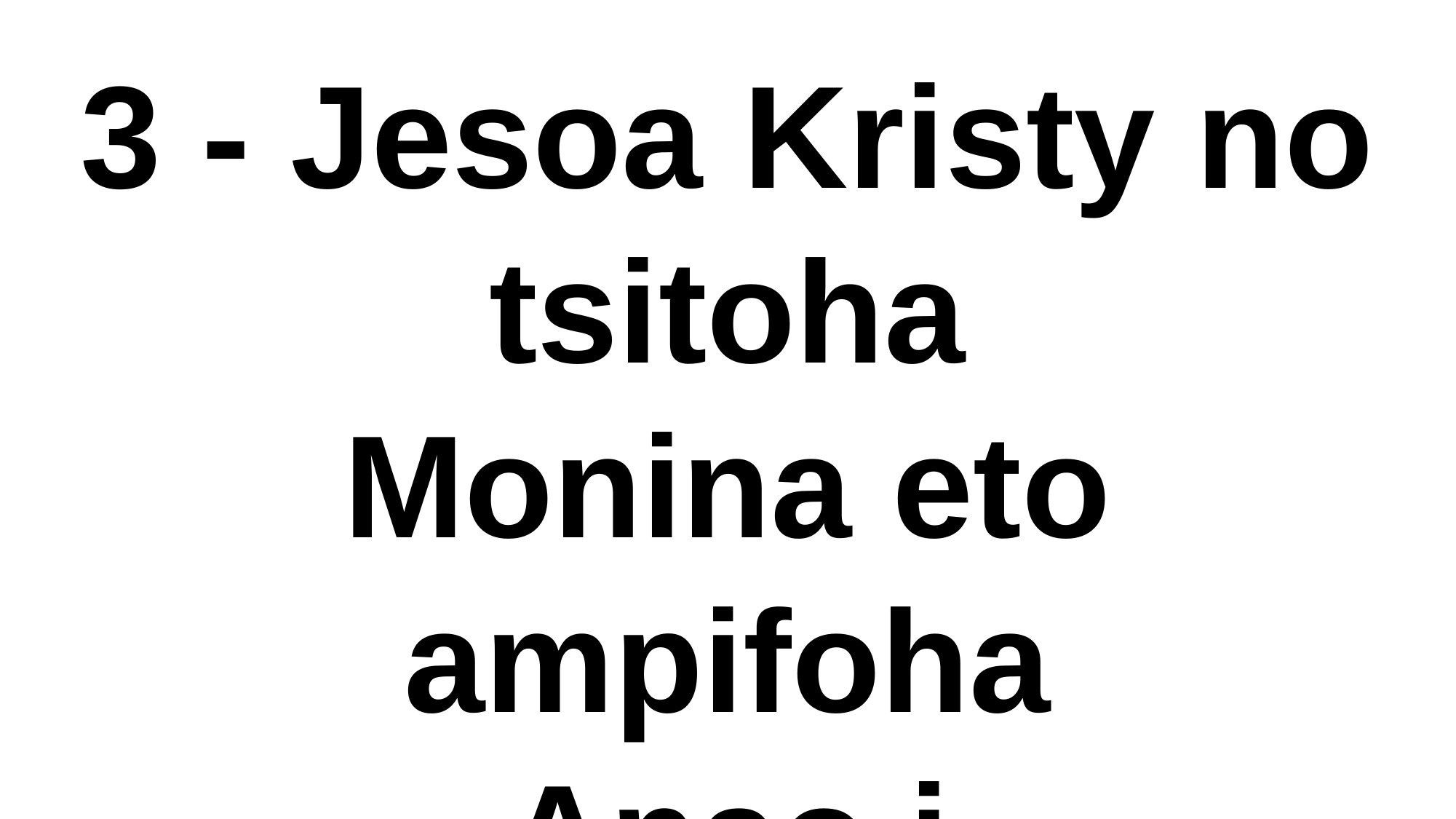

3 - Jesoa Kristy no tsitoha
Monina eto ampifoha
Anao i Madagasikara
Ianao manova ny tantara